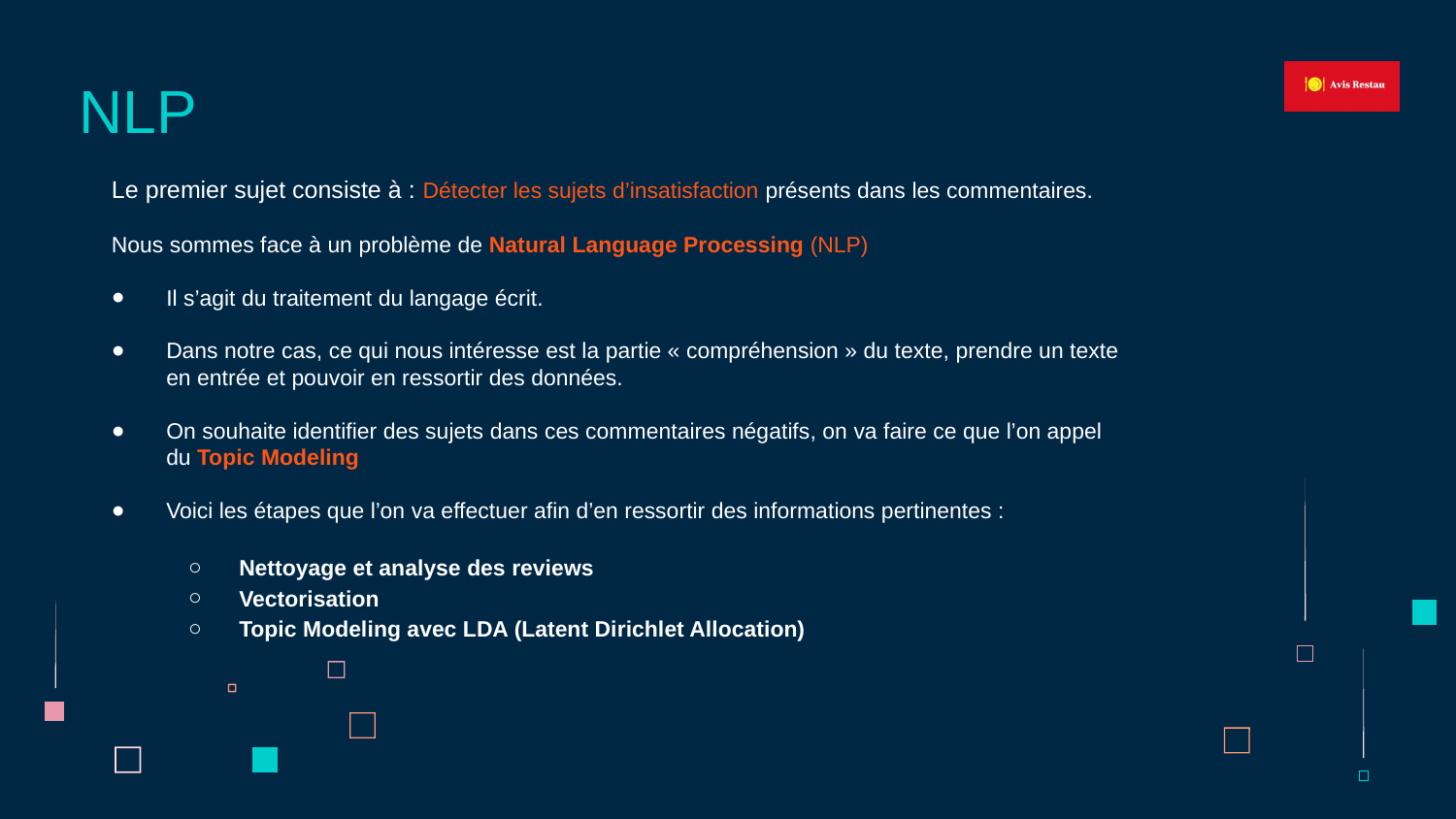

NLP
Le premier sujet consiste à : Détecter les sujets d’insatisfaction présents dans les commentaires.

Nous sommes face à un problème de Natural Language Processing (NLP)

Il s’agit du traitement du langage écrit.

Dans notre cas, ce qui nous intéresse est la partie « compréhension » du texte, prendre un texte en entrée et pouvoir en ressortir des données.

On souhaite identifier des sujets dans ces commentaires négatifs, on va faire ce que l’on appel du Topic Modeling

Voici les étapes que l’on va effectuer afin d’en ressortir des informations pertinentes :

Nettoyage et analyse des reviews
Vectorisation
Topic Modeling avec LDA (Latent Dirichlet Allocation)